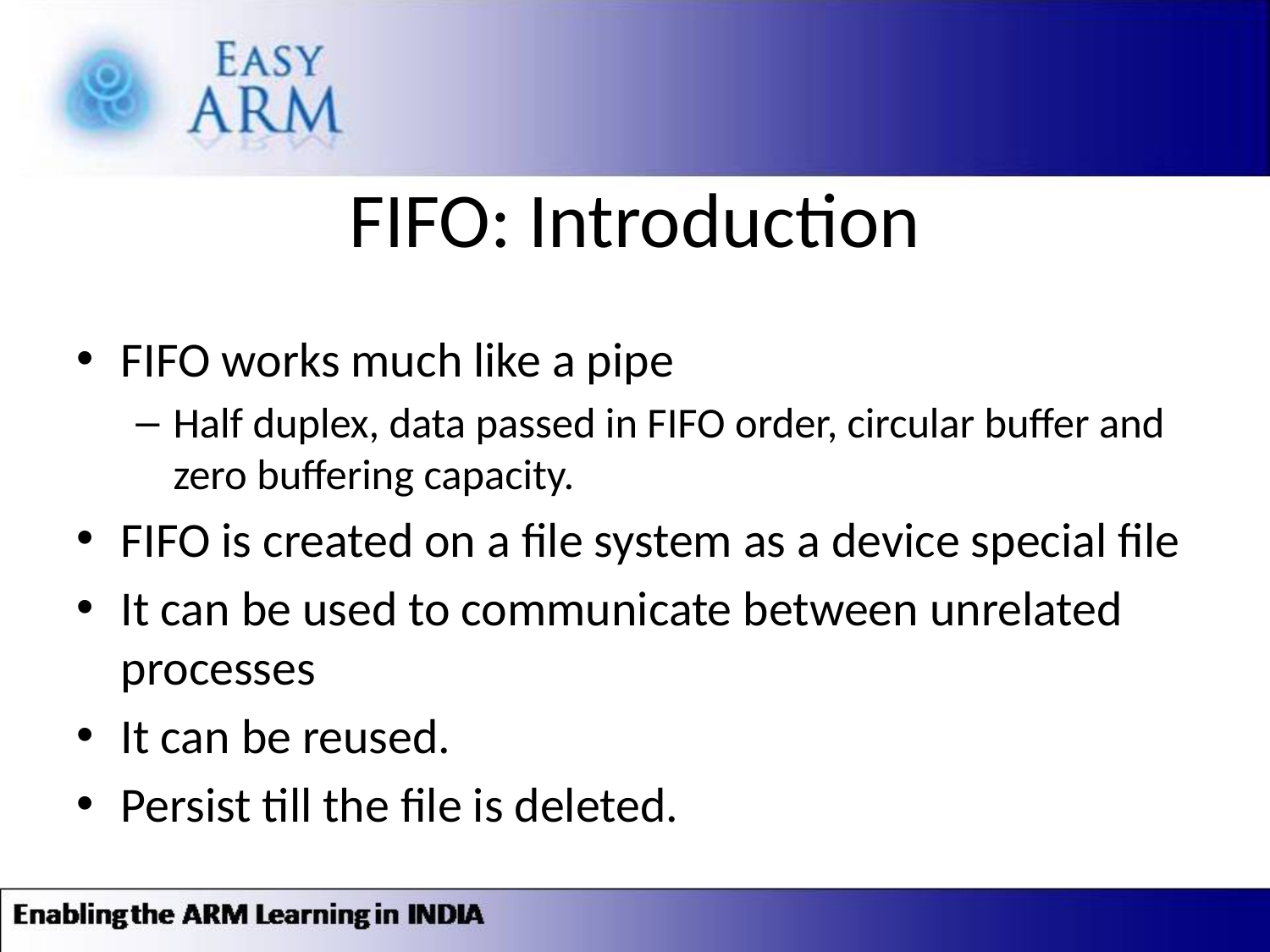

# FIFO: Introduction
FIFO works much like a pipe
Half duplex, data passed in FIFO order, circular buffer and zero buffering capacity.
FIFO is created on a file system as a device special file
It can be used to communicate between unrelated processes
It can be reused.
Persist till the file is deleted.